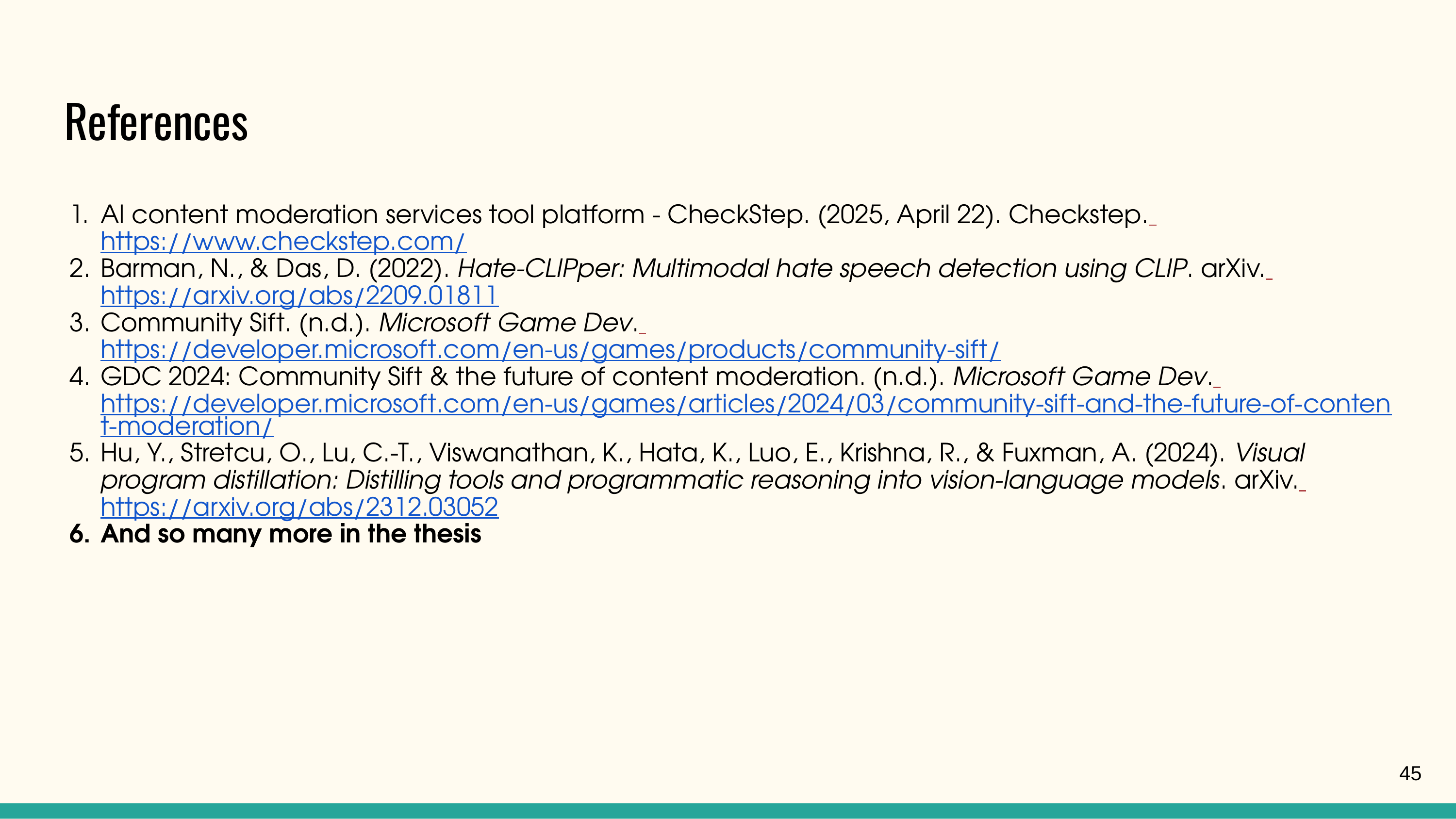

# References
AI content moderation services tool platform - CheckStep. (2025, April 22). Checkstep. https://www.checkstep.com/
Barman, N., & Das, D. (2022). Hate-CLIPper: Multimodal hate speech detection using CLIP. arXiv. https://arxiv.org/abs/2209.01811
Community Sift. (n.d.). Microsoft Game Dev. https://developer.microsoft.com/en-us/games/products/community-sift/
GDC 2024: Community Sift & the future of content moderation. (n.d.). Microsoft Game Dev. https://developer.microsoft.com/en-us/games/articles/2024/03/community-sift-and-the-future-of-content-moderation/
Hu, Y., Stretcu, O., Lu, C.-T., Viswanathan, K., Hata, K., Luo, E., Krishna, R., & Fuxman, A. (2024). Visual program distillation: Distilling tools and programmatic reasoning into vision-language models. arXiv. https://arxiv.org/abs/2312.03052
And so many more in the thesis
45